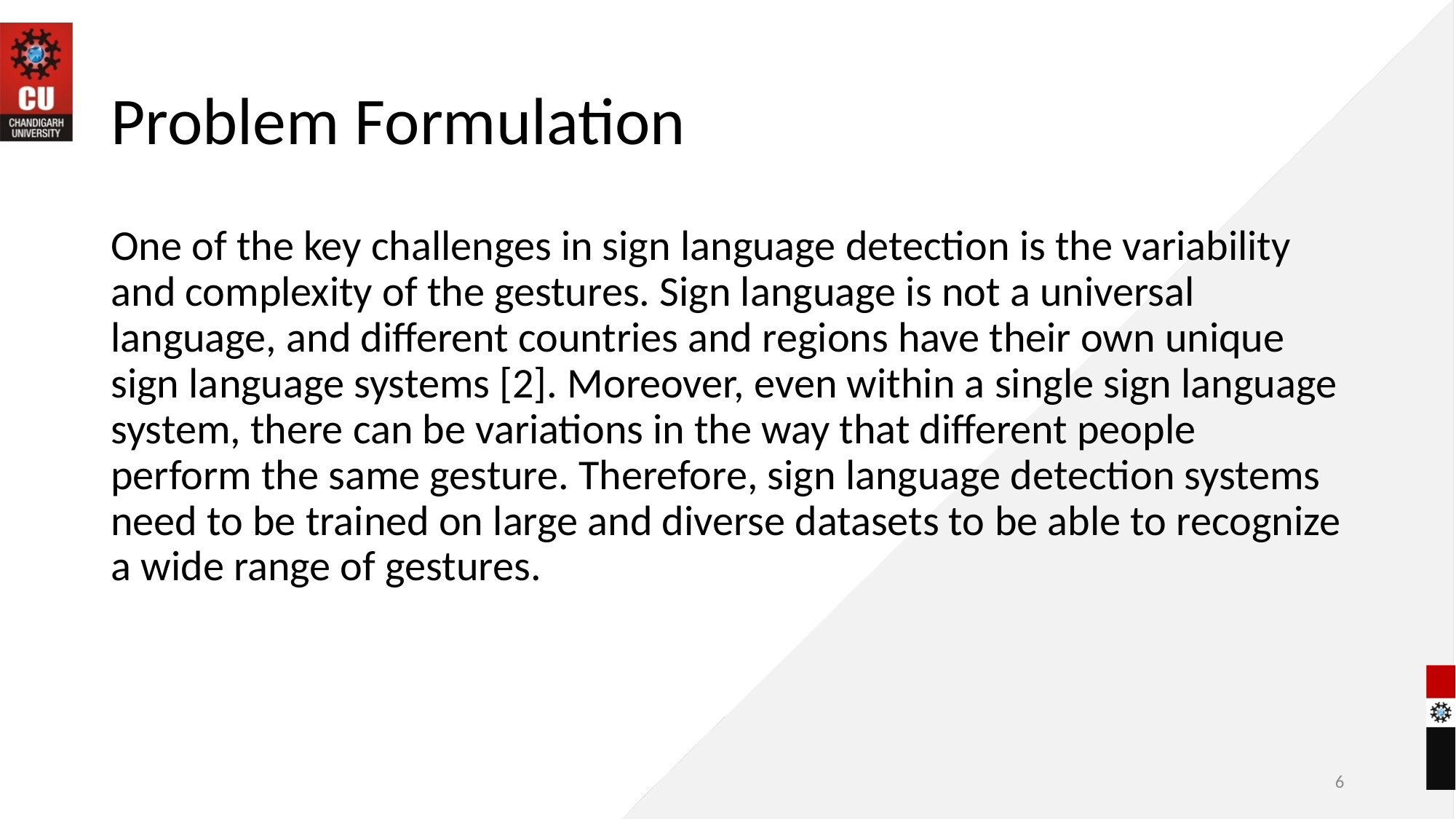

# Problem Formulation
One of the key challenges in sign language detection is the variability and complexity of the gestures. Sign language is not a universal language, and different countries and regions have their own unique sign language systems [2]. Moreover, even within a single sign language system, there can be variations in the way that different people perform the same gesture. Therefore, sign language detection systems need to be trained on large and diverse datasets to be able to recognize a wide range of gestures.
6